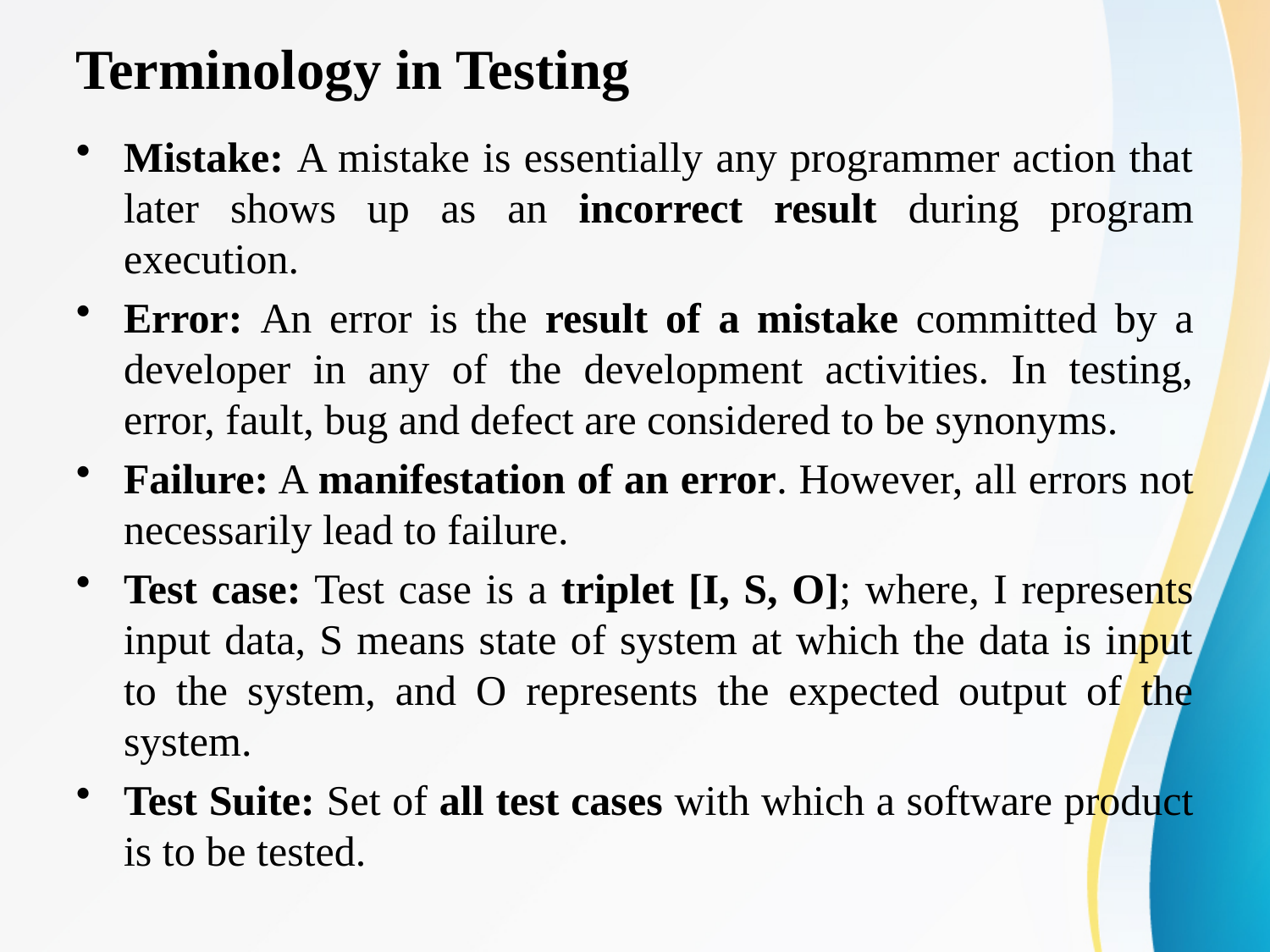

# Terminology in Testing
Mistake: A mistake is essentially any programmer action that later shows up as an incorrect result during program execution.
Error: An error is the result of a mistake committed by a developer in any of the development activities. In testing, error, fault, bug and defect are considered to be synonyms.
Failure: A manifestation of an error. However, all errors not necessarily lead to failure.
Test case: Test case is a triplet [I, S, O]; where, I represents input data, S means state of system at which the data is input to the system, and O represents the expected output of the system.
Test Suite: Set of all test cases with which a software product is to be tested.

16